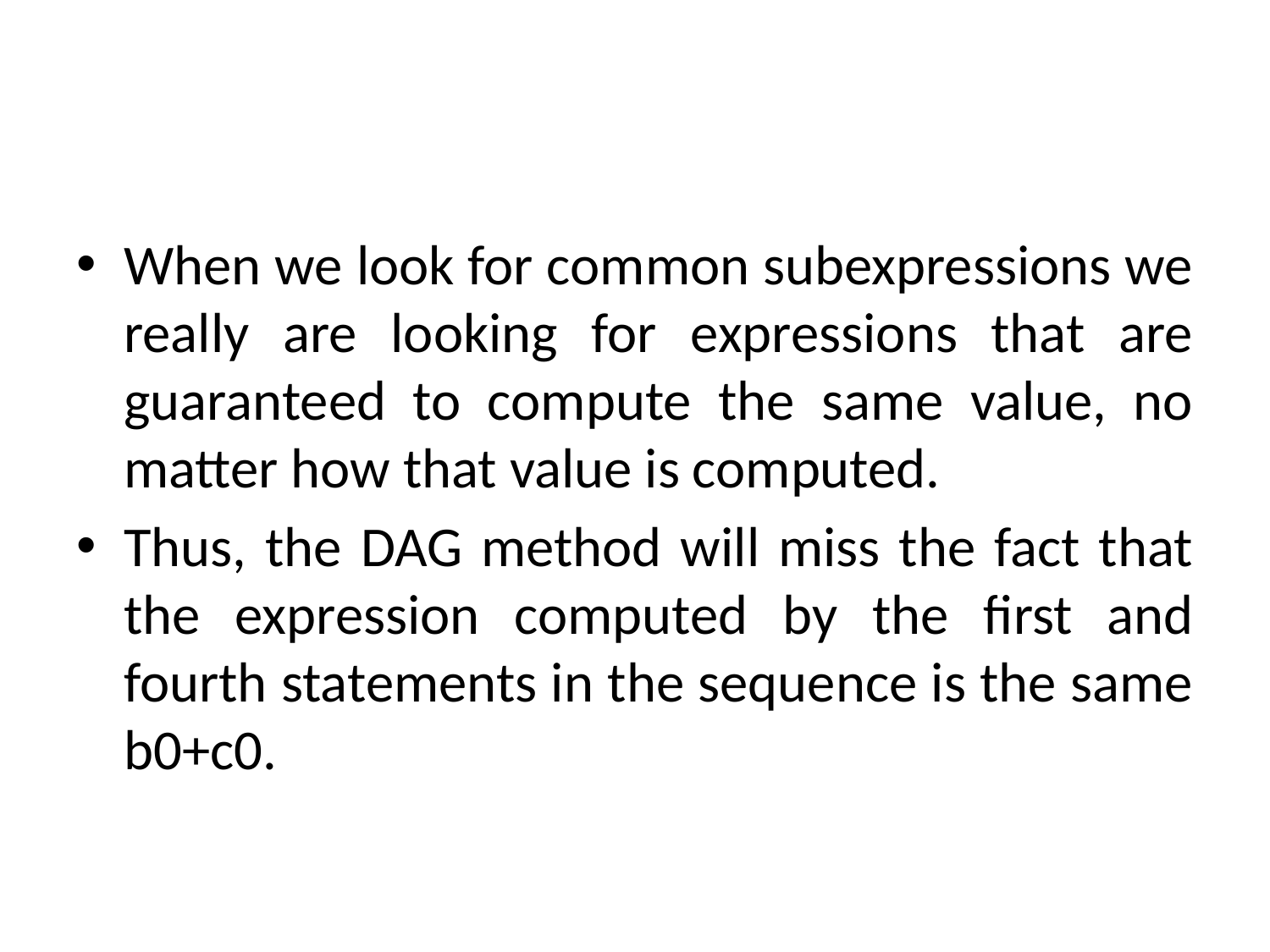

When we look for common subexpressions we really are looking for expressions that are guaranteed to compute the same value, no matter how that value is computed.
Thus, the DAG method will miss the fact that the expression computed by the first and fourth statements in the sequence is the same b0+c0.